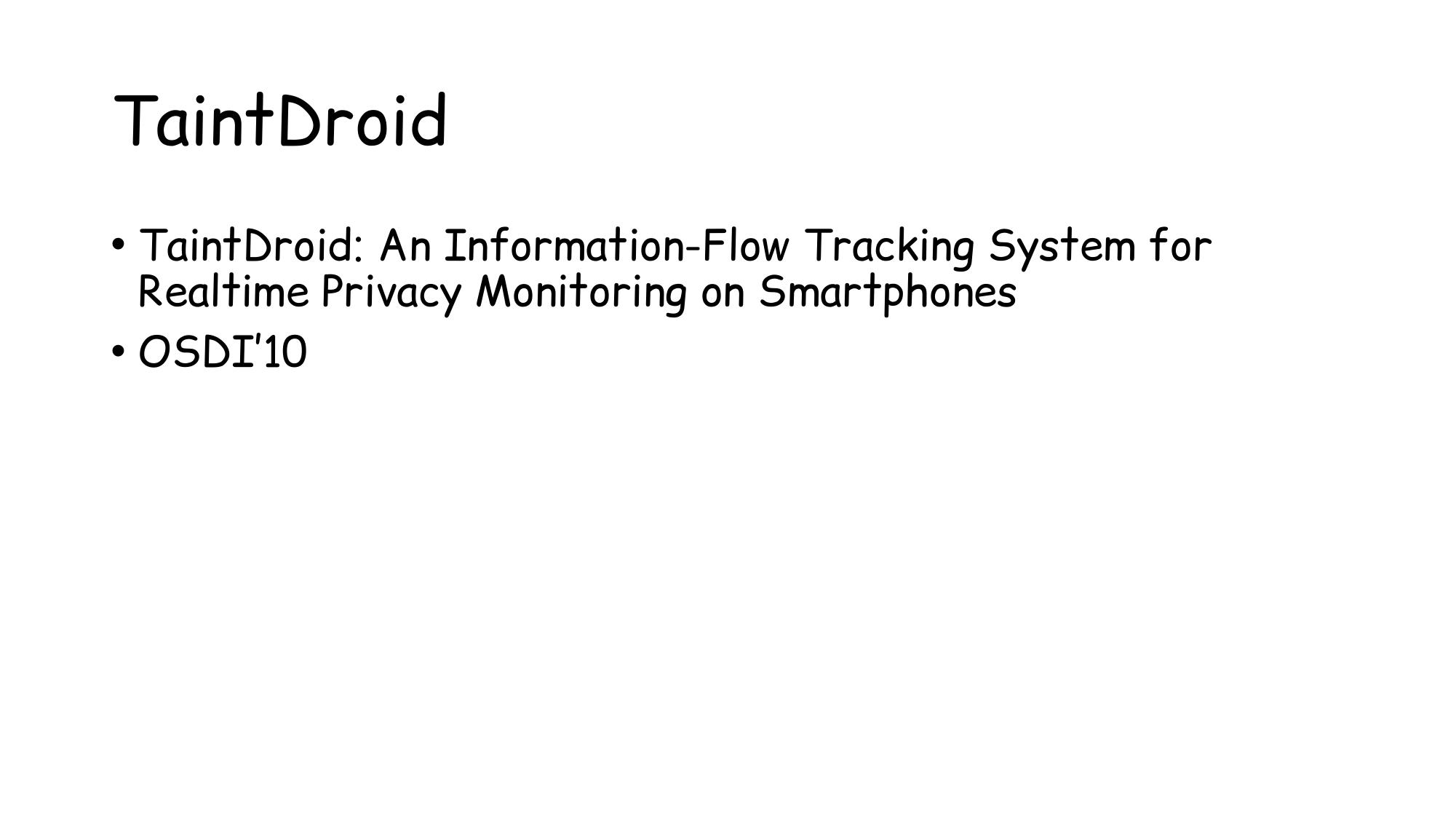

# TaintDroid
TaintDroid: An Information-Flow Tracking System for Realtime Privacy Monitoring on Smartphones
OSDI’10